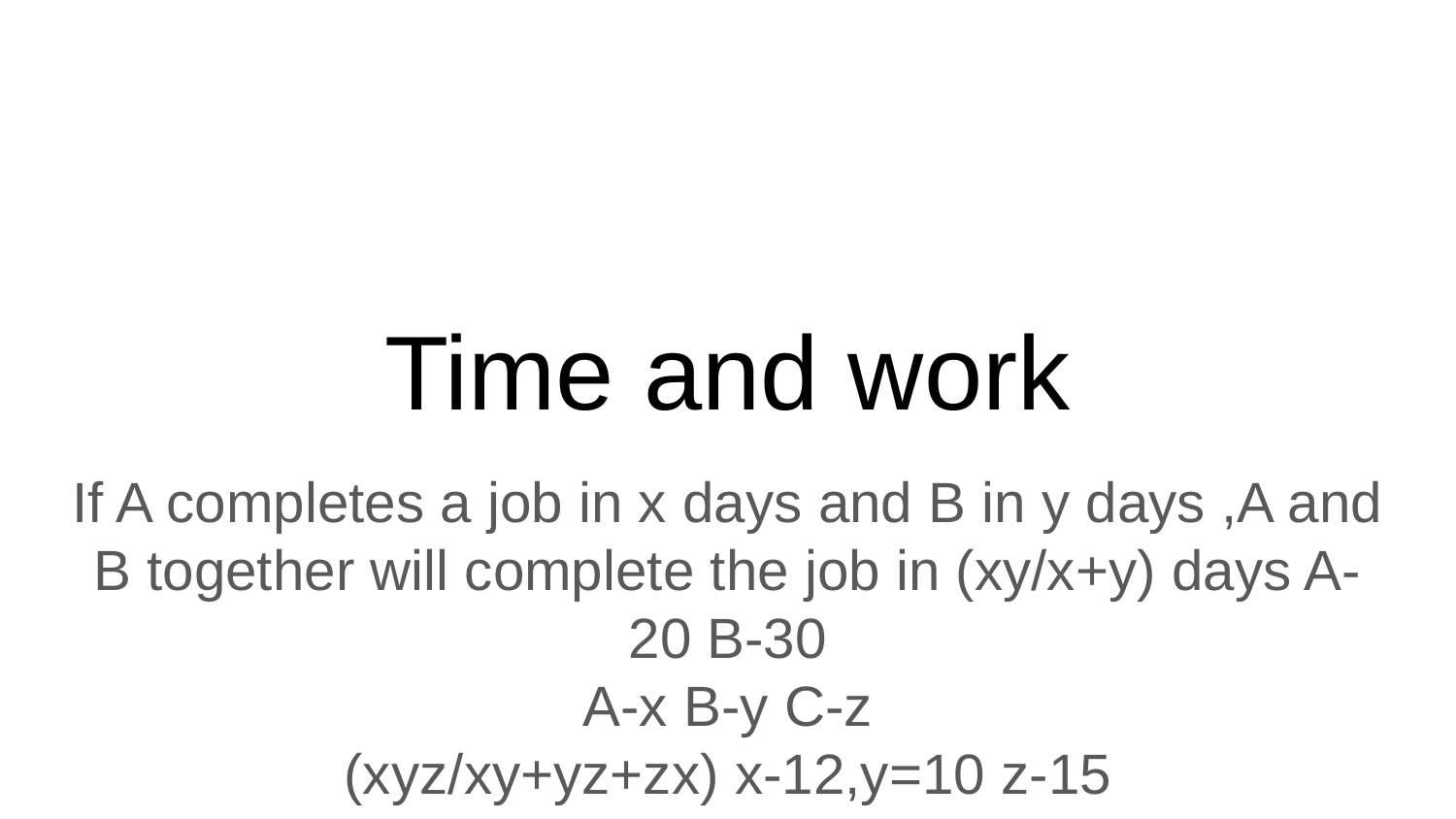

# Time and work
If A completes a job in x days and B in y days ,A and B together will complete the job in (xy/x+y) days A-20 B-30
A-x B-y C-z
(xyz/xy+yz+zx) x-12,y=10 z-15